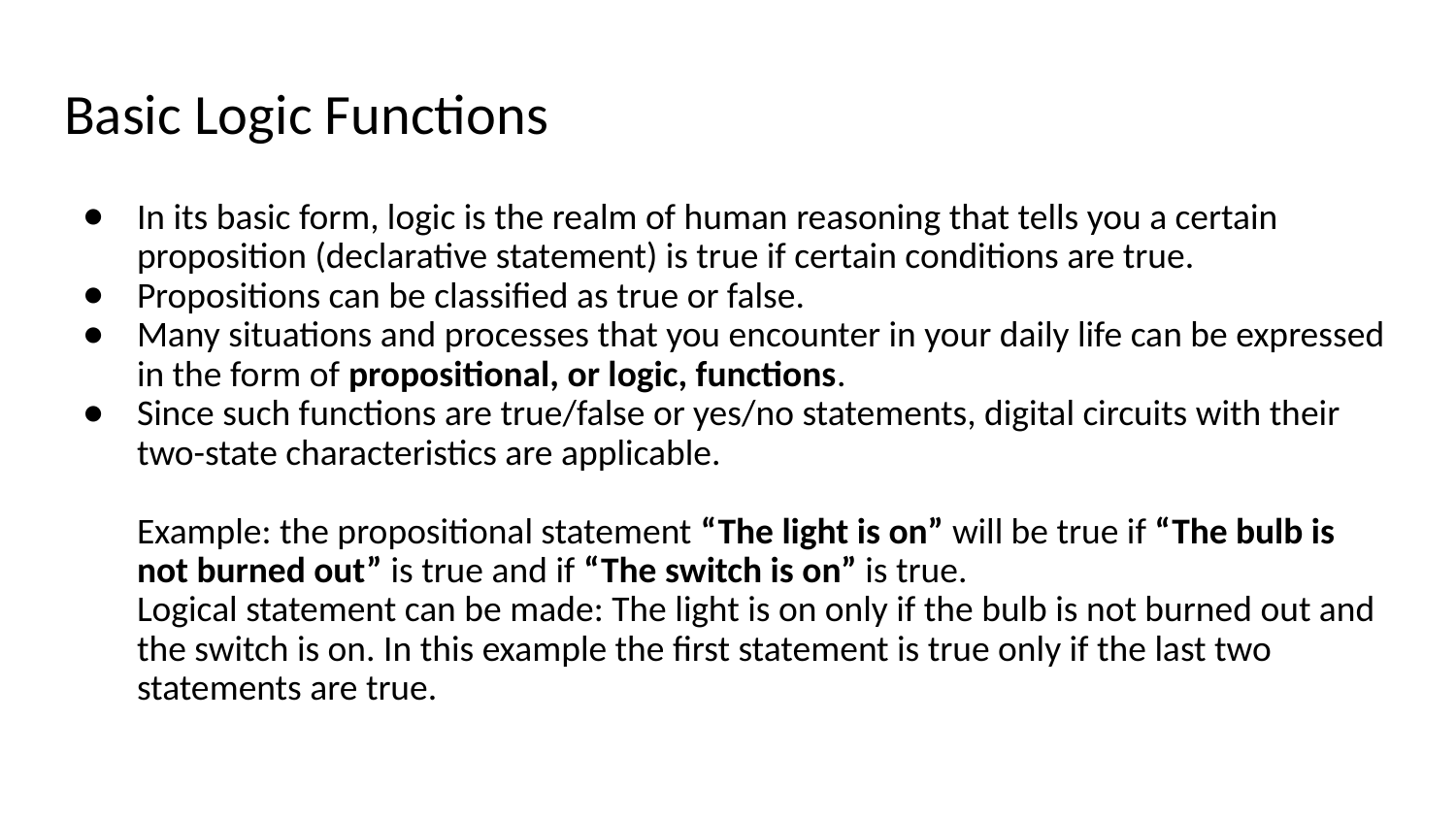

# Basic Logic Functions
In its basic form, logic is the realm of human reasoning that tells you a certain proposition (declarative statement) is true if certain conditions are true.
Propositions can be classified as true or false.
Many situations and processes that you encounter in your daily life can be expressed in the form of propositional, or logic, functions.
Since such functions are true/false or yes/no statements, digital circuits with their two-state characteristics are applicable.

Example: the propositional statement “The light is on” will be true if “The bulb is not burned out” is true and if “The switch is on” is true.
Logical statement can be made: The light is on only if the bulb is not burned out and the switch is on. In this example the first statement is true only if the last two statements are true.